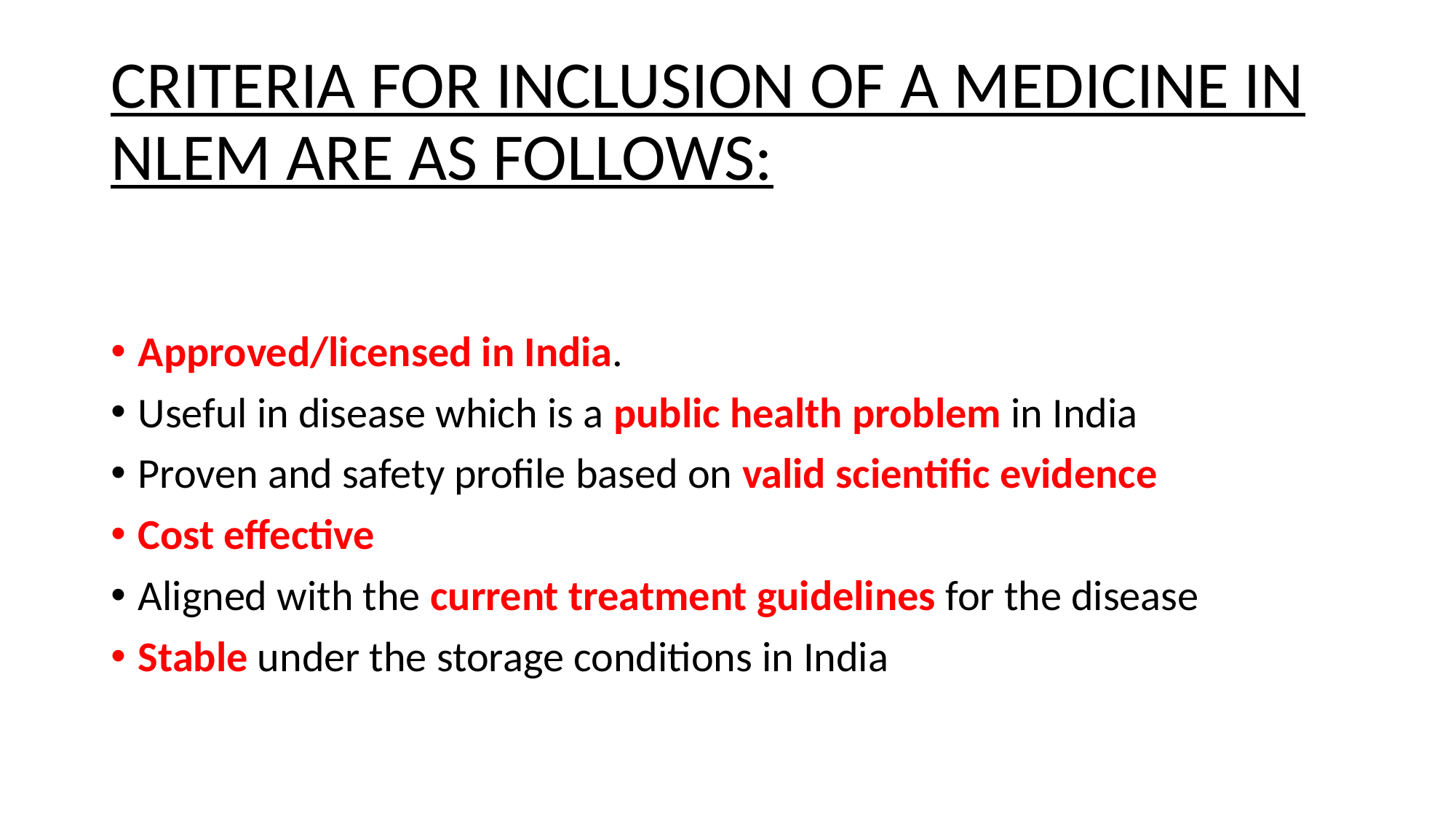

# CRITERIA FOR INCLUSION OF A MEDICINE IN NLEM ARE AS FOLLOWS:
Approved/licensed in India.
Useful in disease which is a public health problem in India
Proven and safety profile based on valid scientific evidence
Cost effective
Aligned with the current treatment guidelines for the disease
Stable under the storage conditions in India